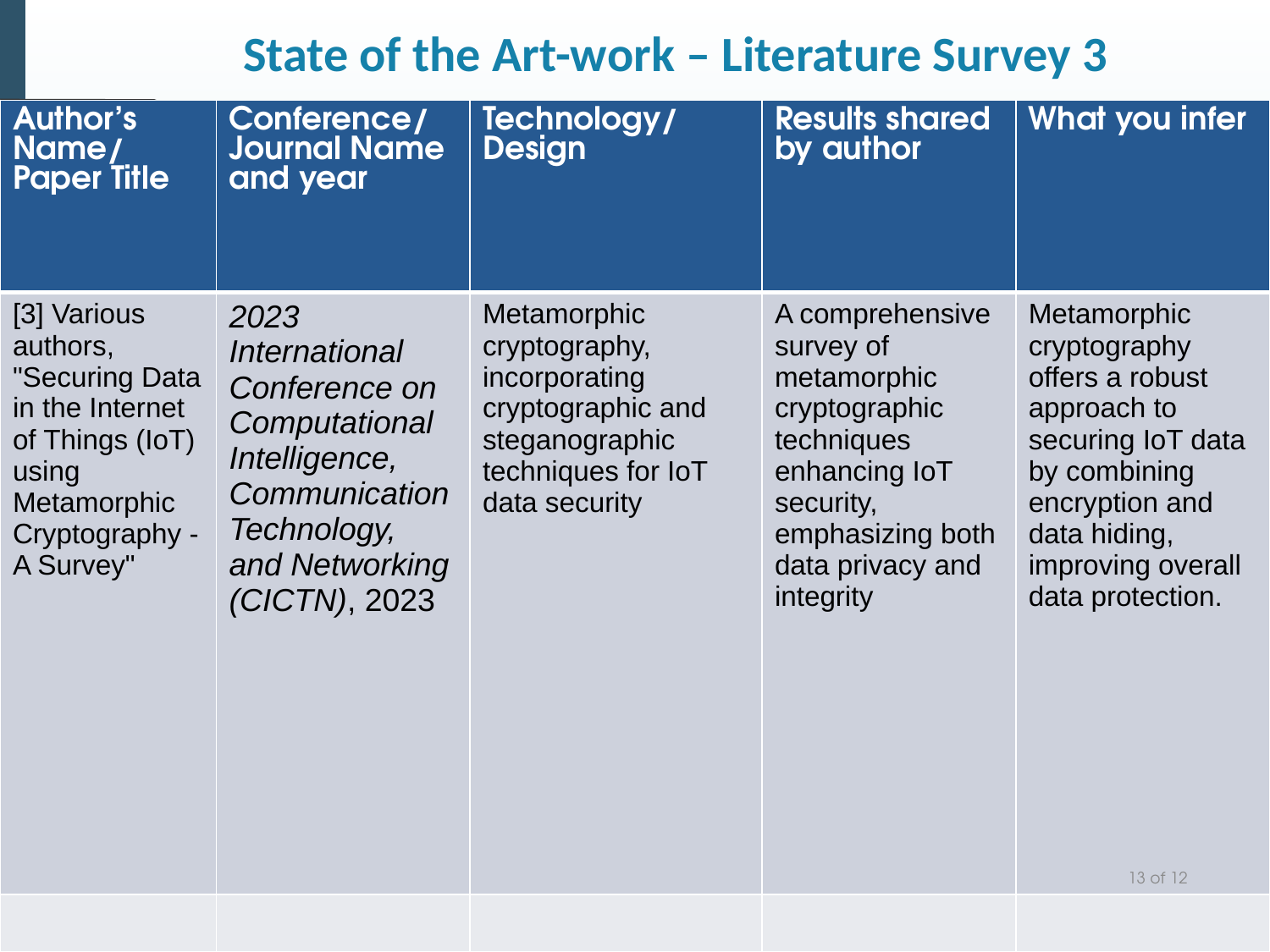

# State of the Art-work – Literature Survey 3
| Author’s Name/ Paper Title | Conference/Journal Name and year | Technology/ Design | Results shared by author | What you infer |
| --- | --- | --- | --- | --- |
| [3] Various authors, "Securing Data in the Internet of Things (IoT) using Metamorphic Cryptography - A Survey" | 2023 International Conference on Computational Intelligence, Communication Technology, and Networking (CICTN), 2023 | Metamorphic cryptography, incorporating cryptographic and steganographic techniques for IoT data security | A comprehensive survey of metamorphic cryptographic techniques enhancing IoT security, emphasizing both data privacy and integrity | Metamorphic cryptography offers a robust approach to securing IoT data by combining encryption and data hiding, improving overall data protection. |
|  |  |  |  |  |
*
Dept of CSE., SOE-Dayananda Sagar University
13 of 12